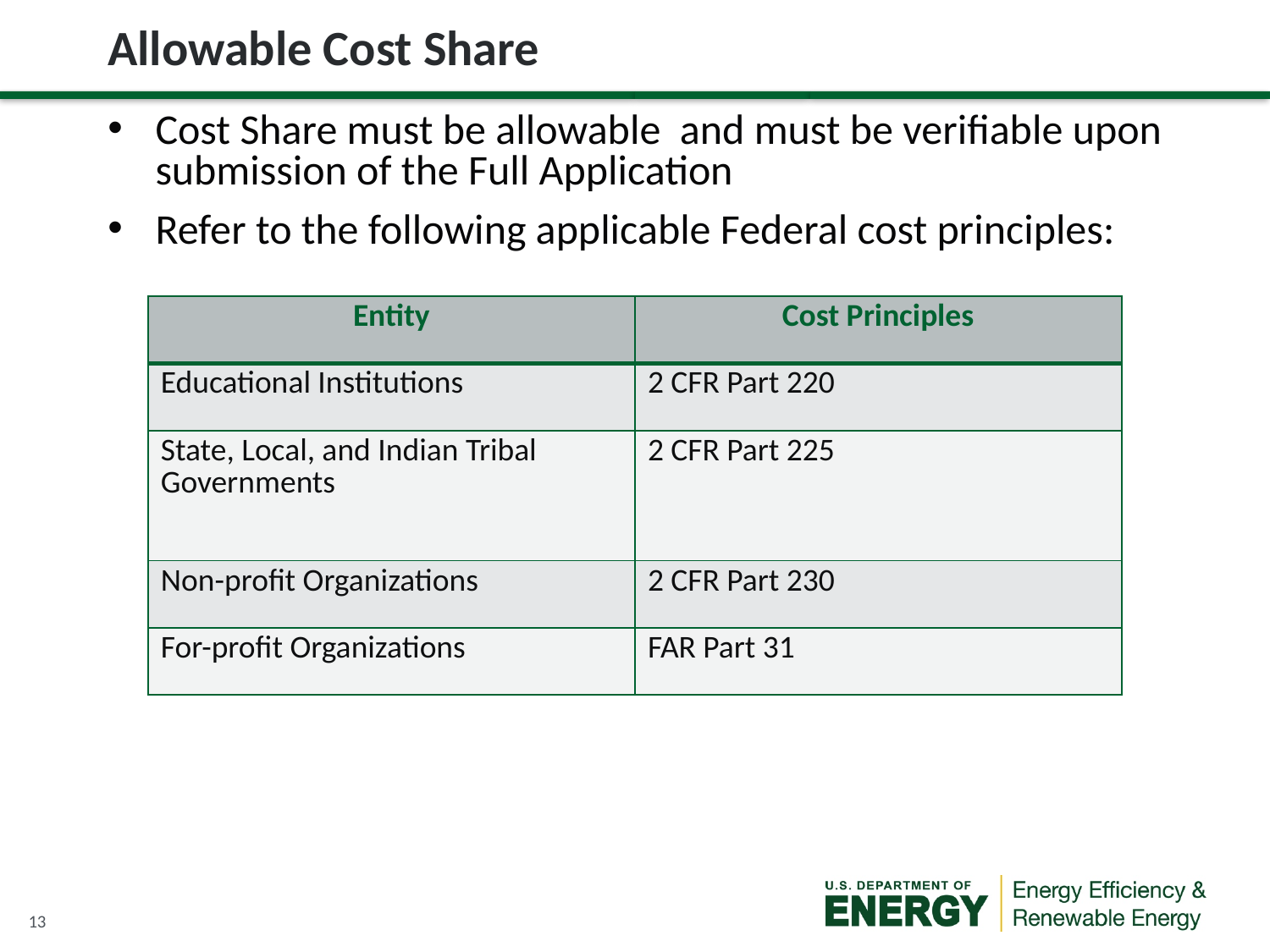

# Allowable Cost Share
Cost Share must be allowable  and must be verifiable upon submission of the Full Application
Refer to the following applicable Federal cost principles:

| Entity | Cost Principles |
| --- | --- |
| Educational Institutions | 2 CFR Part 220 |
| State, Local, and Indian Tribal Governments | 2 CFR Part 225 |
| Non-profit Organizations | 2 CFR Part 230 |
| For-profit Organizations | FAR Part 31 |